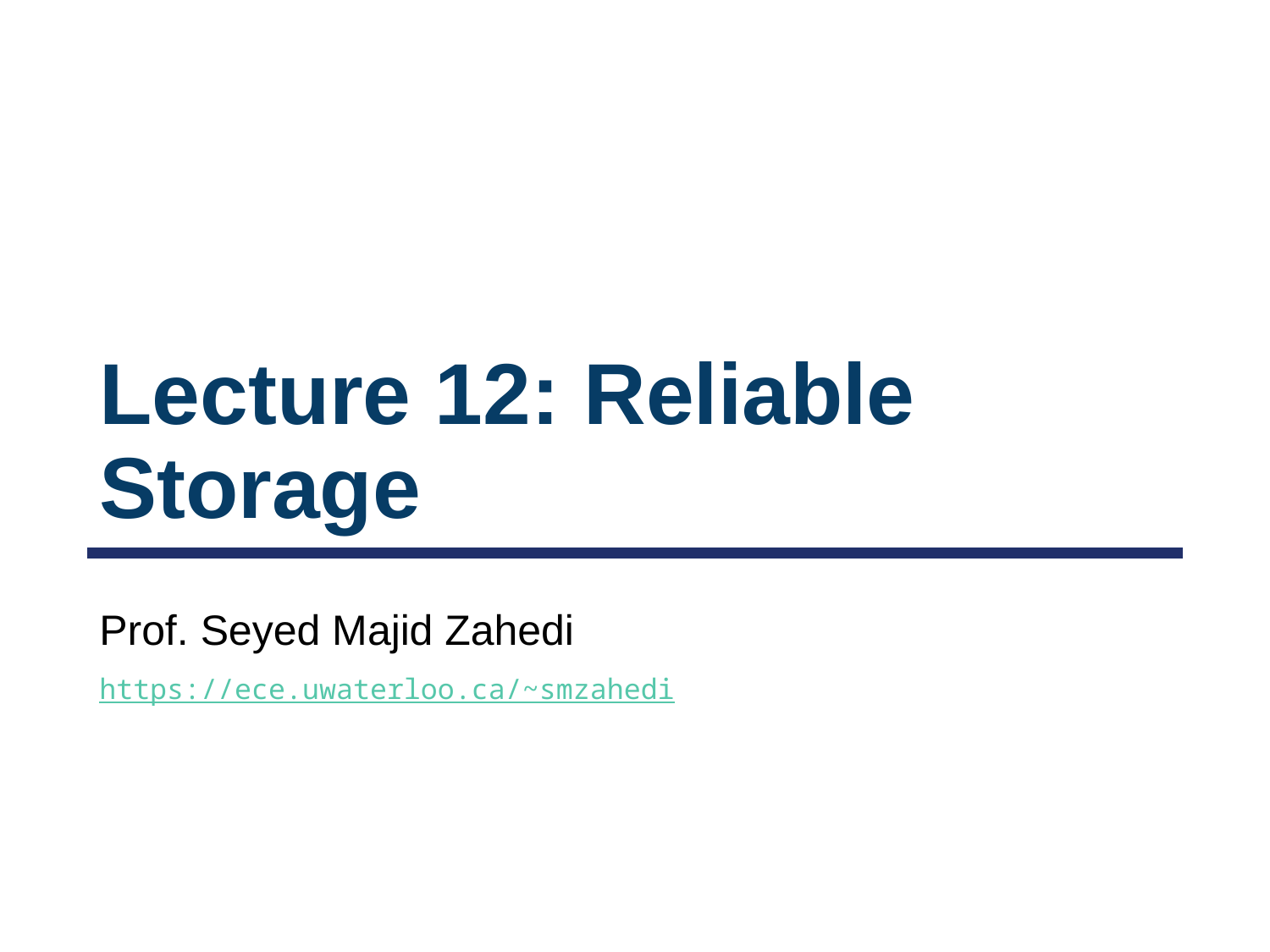

# Lecture 12: Reliable Storage
Prof. Seyed Majid Zahedi
https://ece.uwaterloo.ca/~smzahedi